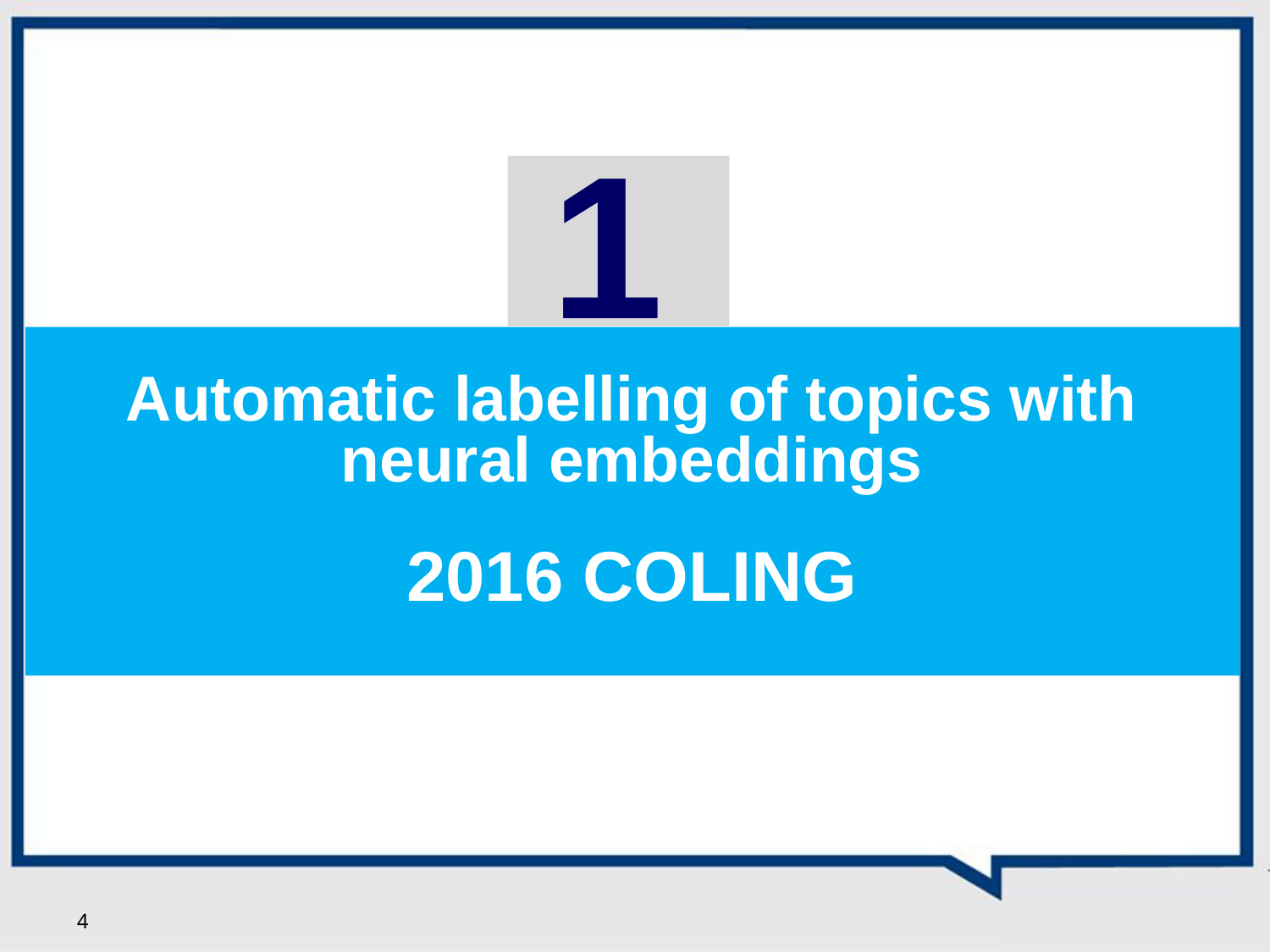

1
1

Automatic labelling of topics with neural embeddings
2016 COLING
4